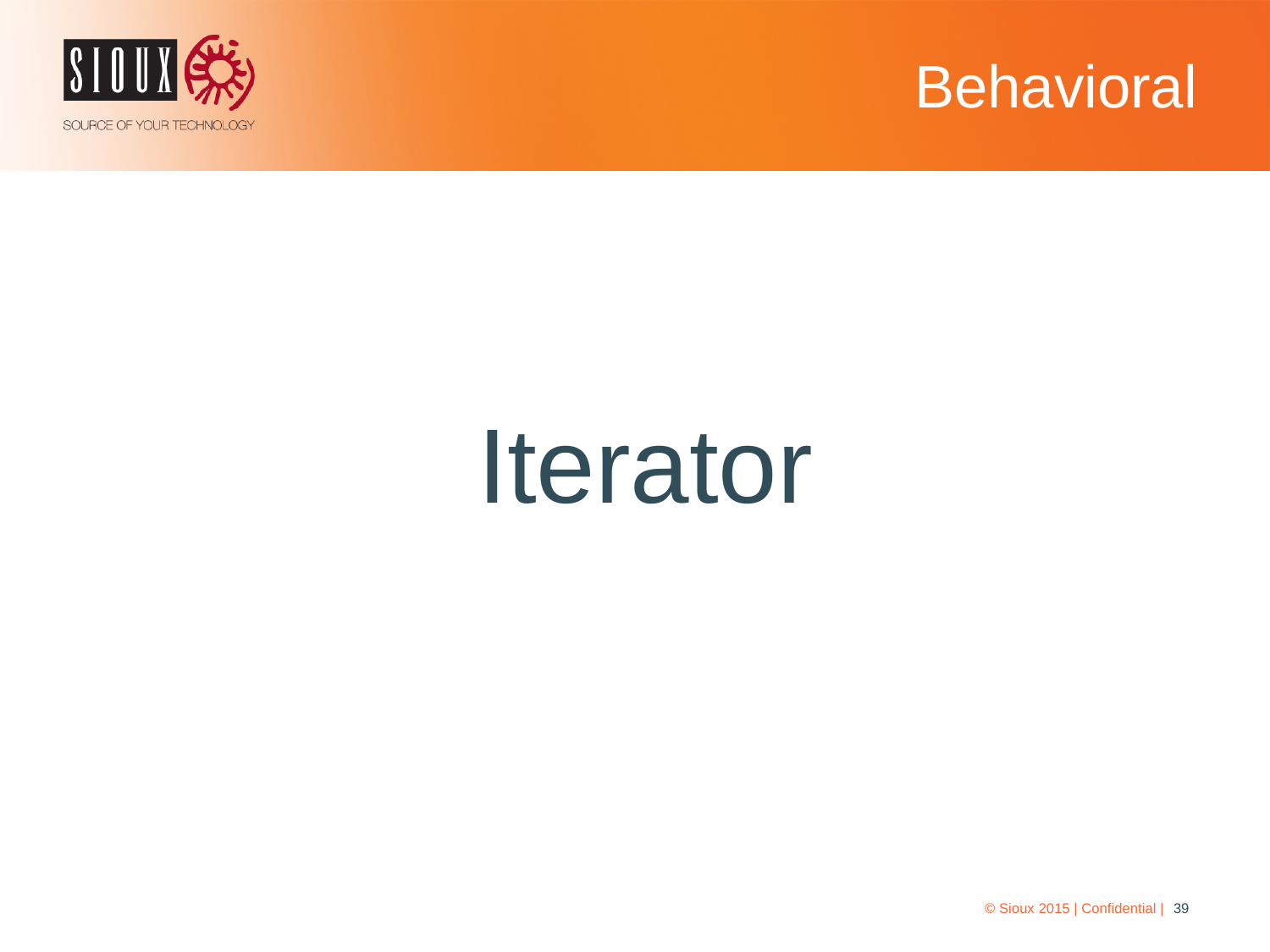

# Behavioral
Iterator

© Sioux 2015 | Confidential |
39